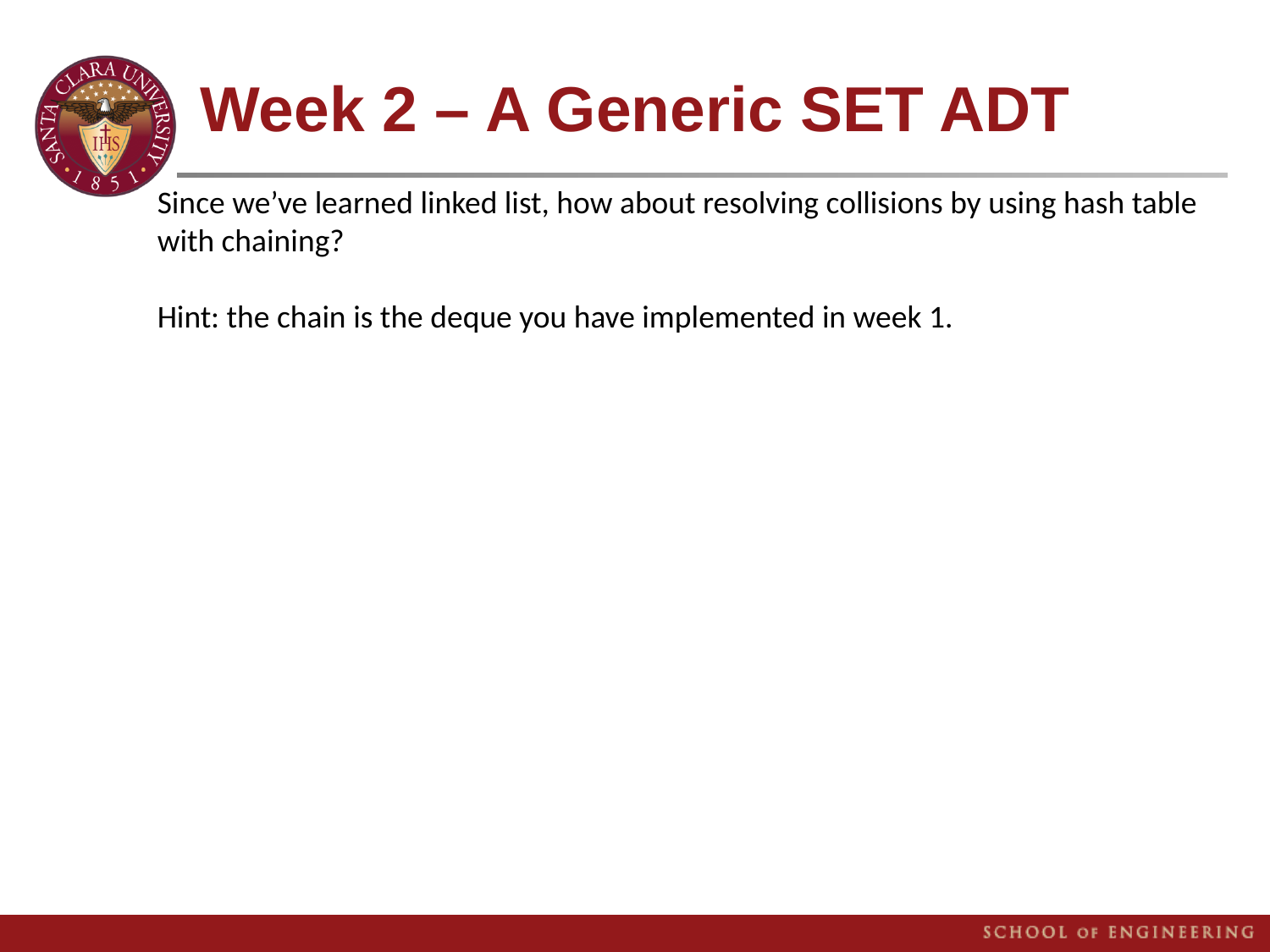

# Week 2 – A Generic SET ADT
Since we’ve learned linked list, how about resolving collisions by using hash table with chaining?

Hint: the chain is the deque you have implemented in week 1.